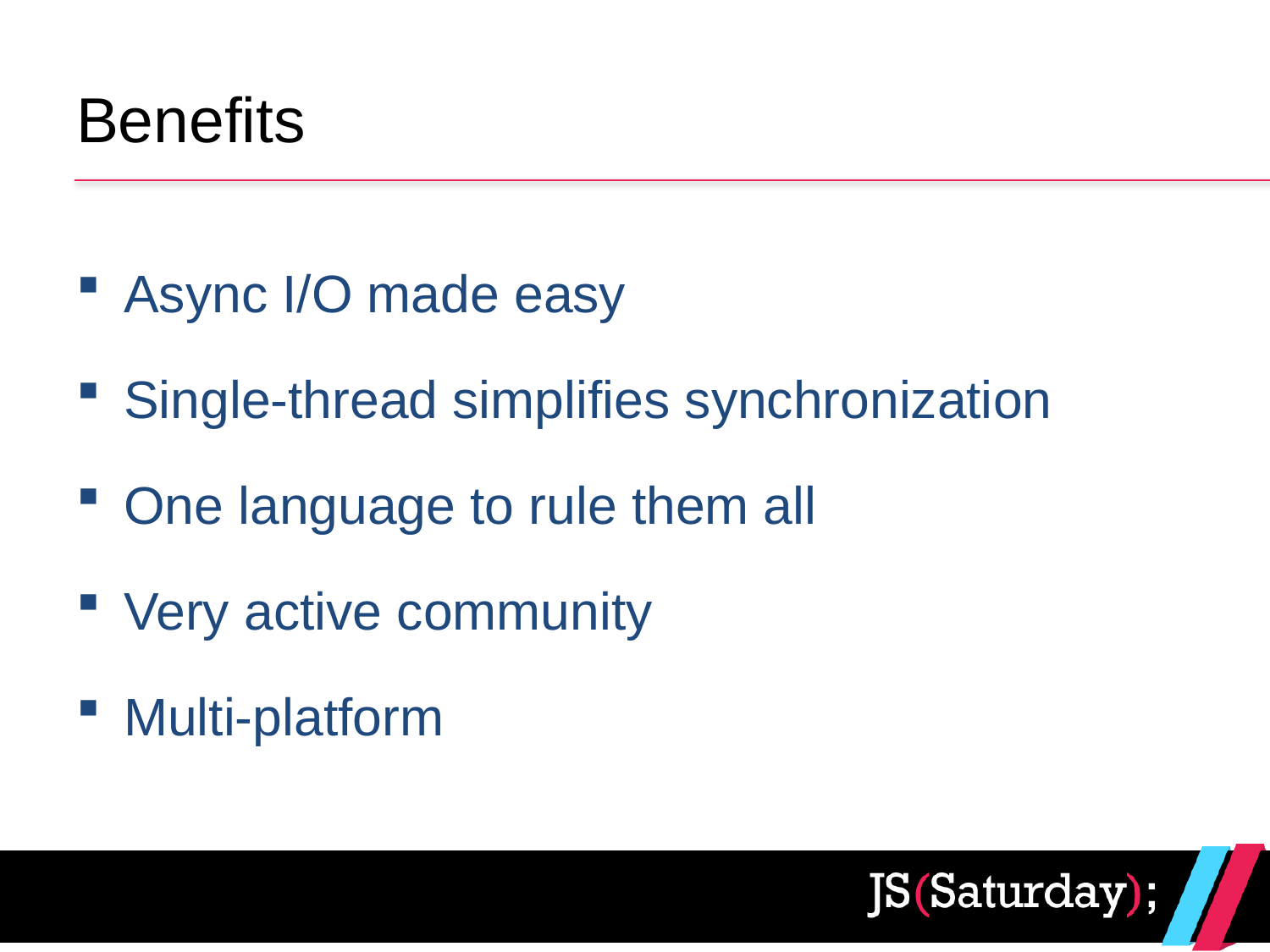

# Benefits
Async I/O made easy
Single-thread simplifies synchronization
One language to rule them all
Very active community
Multi-platform